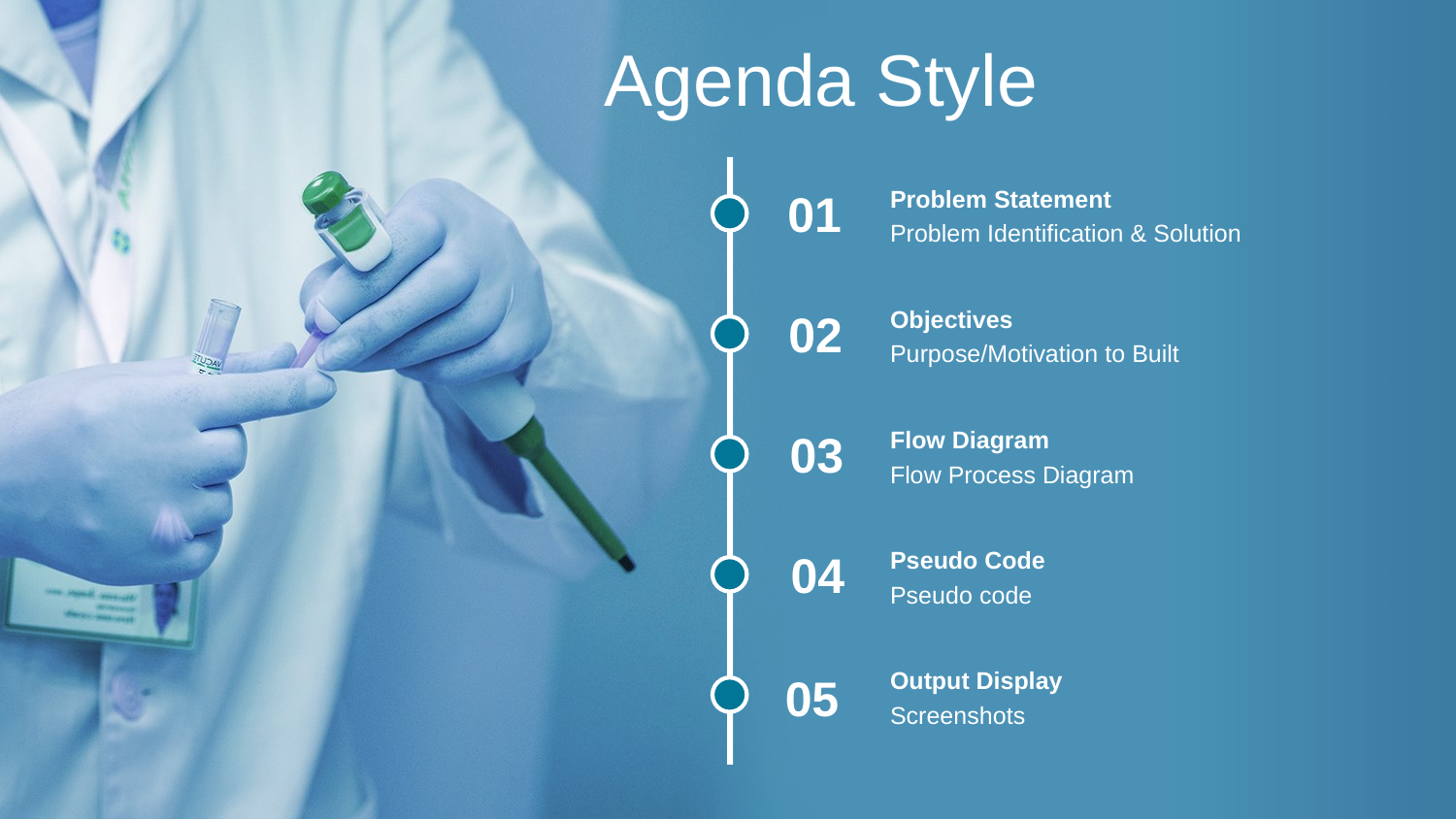

Agenda Style

01
Problem Statement
Problem Identification & Solution

02
Objectives
Purpose/Motivation to Built

03
Flow Diagram
Flow Process Diagram

04
Pseudo Code
Pseudo code

Output Display
Screenshots
05